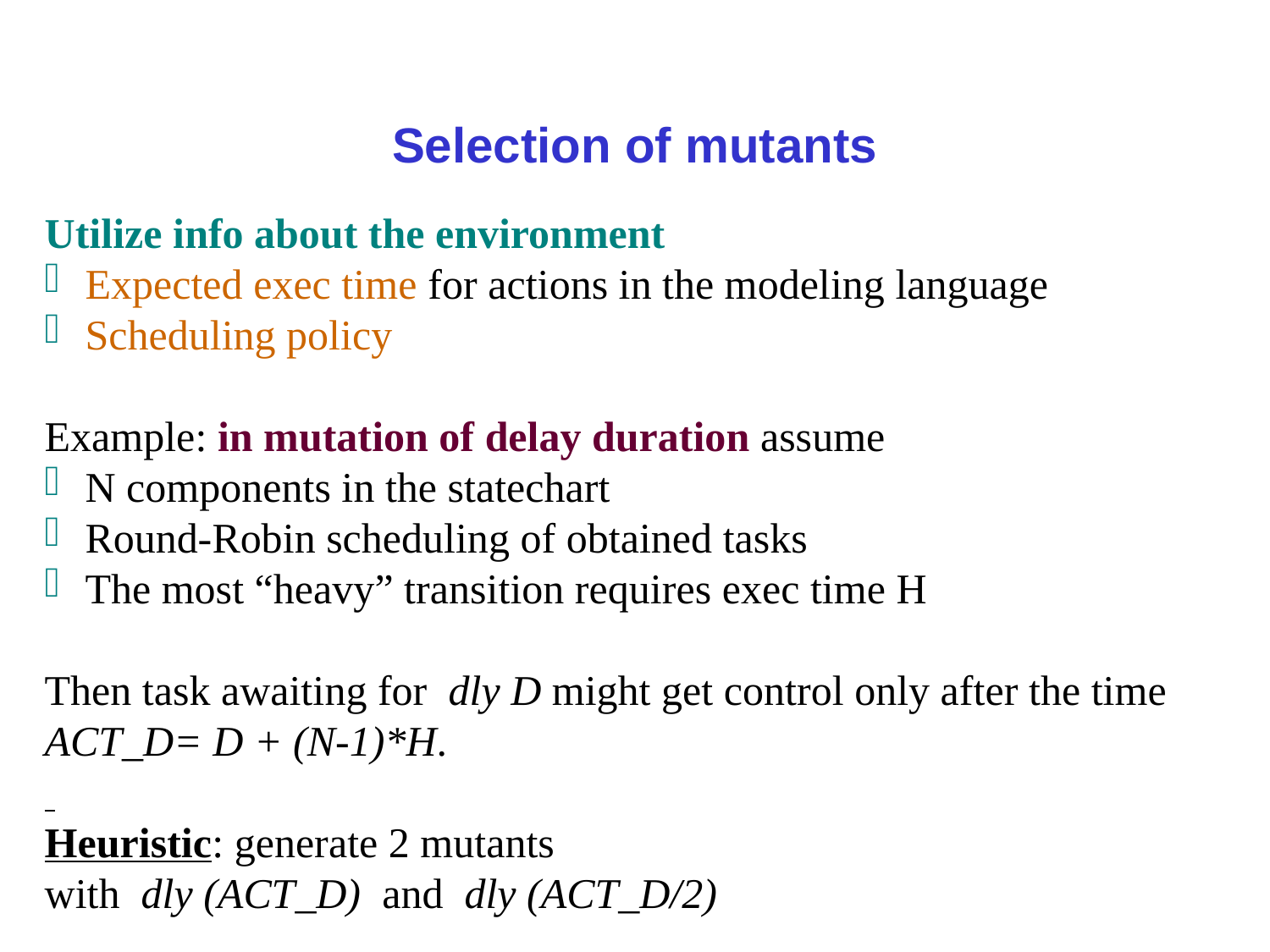

# Selection of mutants

Utilize info about the environment
 Expected exec time for actions in the modeling language
 Scheduling policy

Example: in mutation of delay duration assume
 N components in the statechart
 Round-Robin scheduling of obtained tasks
 The most “heavy” transition requires exec time H

Then task awaiting for  dly D might get control only after the time
ACT_D= D + (N-1)*H.

Heuristic: generate 2 mutants
with  dly (ACT_D)  and  dly (ACT_D/2)